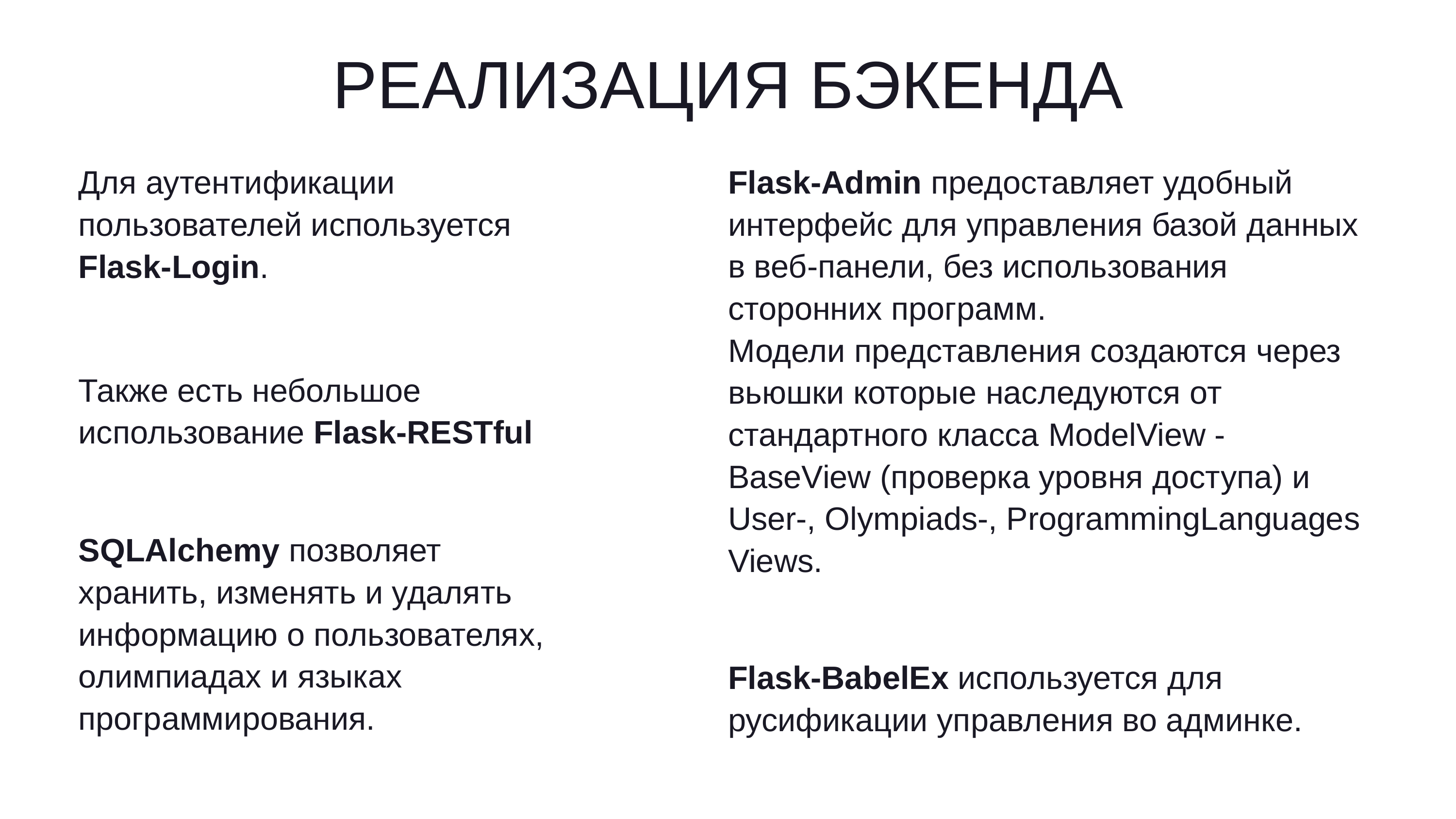

РЕАЛИЗАЦИЯ БЭКЕНДА
Для аутентификации пользователей используется
Flask-Login.
Flask-Admin предоставляет удобный интерфейс для управления базой данных в веб-панели, без использования сторонних программ.
Модели представления создаются через вьюшки которые наследуются от стандартного класса ModelView - BaseView (проверка уровня доступа) и User-, Olympiads-, ProgrammingLanguages Views.
Также есть небольшое использование Flask-RESTful
SQLAlchemy позволяет хранить, изменять и удалять информацию о пользователях, олимпиадах и языках программирования.
Flask-BabelEx используется для русификации управления во админке.